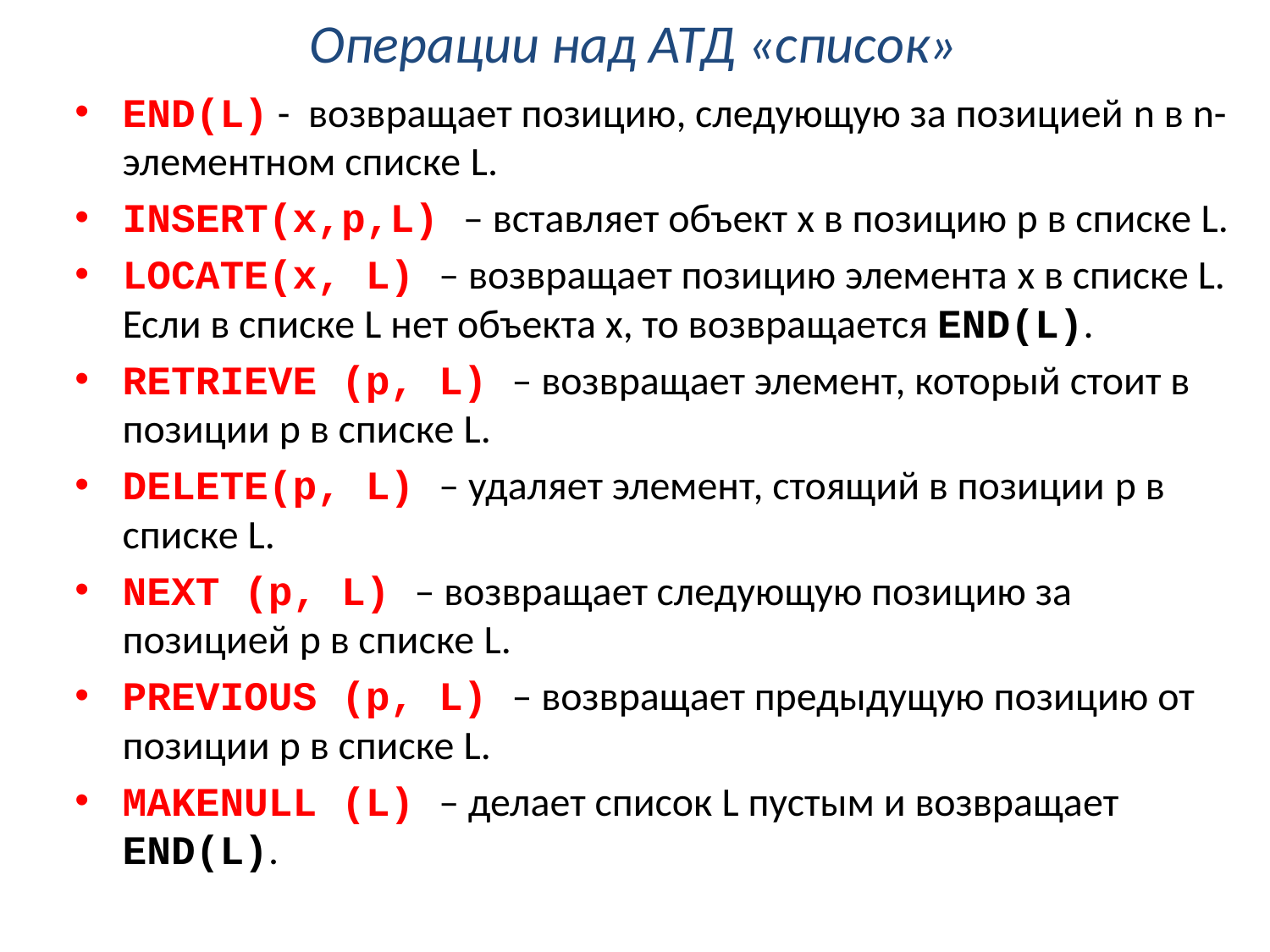

# Операции над АТД «список»
END(L) -  возвращает позицию, следующую за позицией n в n-элементном списке L.
INSERT(x,p,L) – вставляет объект x в позицию p в списке L.
LOCATE(x, L) – возвращает позицию элемента x в списке L. Если в списке L нет объекта x, то возвращается END(L).
RETRIEVE (p, L) – возвращает элемент, который стоит в позиции p в списке L.
DELETE(p, L) – удаляет элемент, стоящий в позиции p в списке L.
NEXT (p, L) – возвращает следующую позицию за позицией p в списке L.
PREVIOUS (p, L) – возвращает предыдущую позицию от позиции p в списке L.
MAKENULL (L) – делает список L пустым и возвращает  END(L).